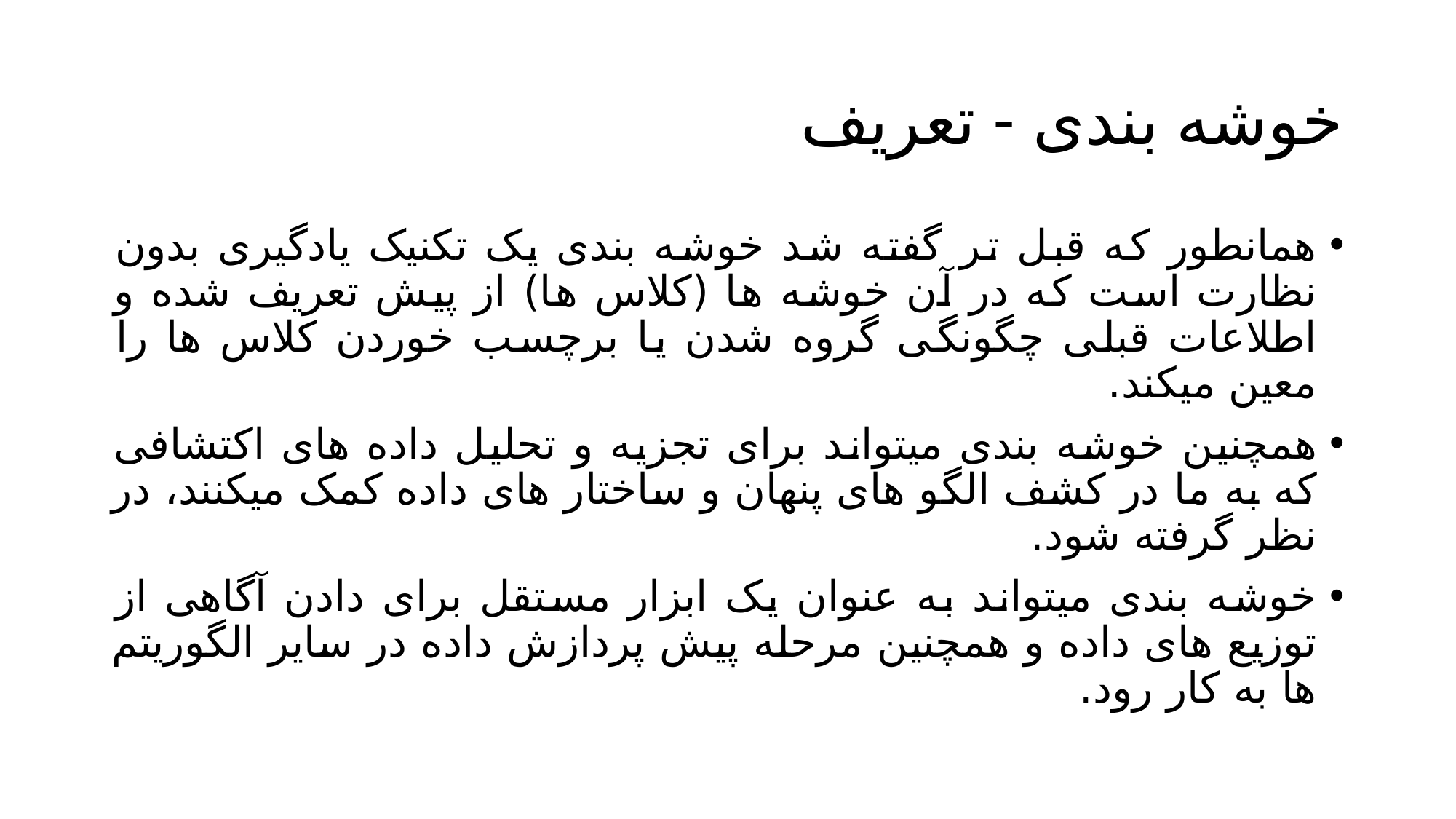

# خوشه بندی - تعریف
همانطور که قبل تر گفته شد خوشه بندی یک تکنیک یادگیری بدون نظارت است که در آن خوشه ها (کلاس ها) از پیش تعریف شده و اطلاعات قبلی چگونگی گروه شدن یا برچسب خوردن کلاس ها را معین میکند.
همچنین خوشه بندی میتواند برای تجزیه و تحلیل داده های اکتشافی که به ما در کشف الگو های پنهان و ساختار های داده کمک میکنند، در نظر گرفته شود.
خوشه بندی میتواند به عنوان یک ابزار مستقل برای دادن آگاهی از توزیع های داده و همچنین مرحله پیش پردازش داده در سایر الگوریتم ها به کار رود.